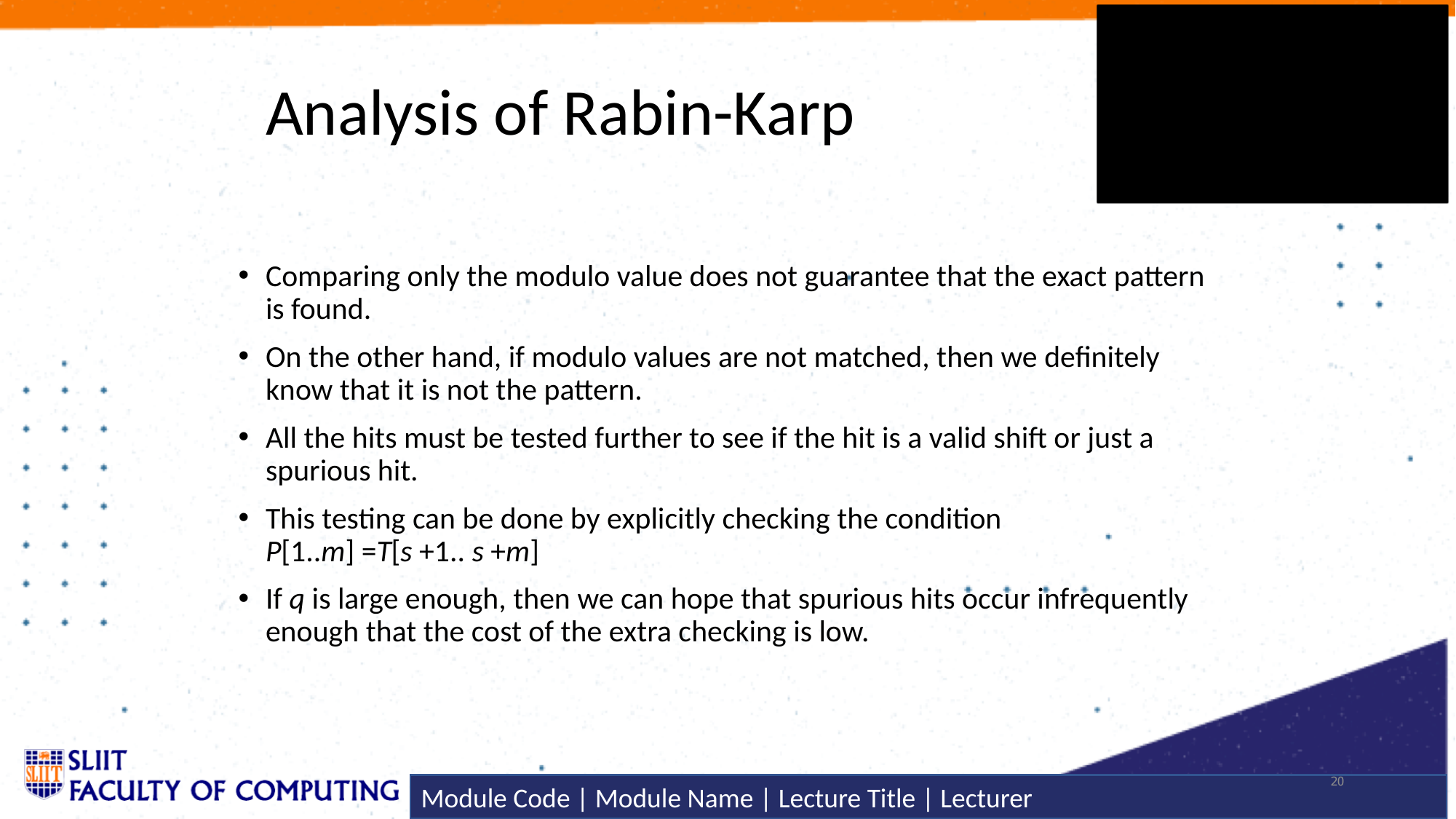

# Analysis of Rabin-Karp
Comparing only the modulo value does not guarantee that the exact pattern is found.
On the other hand, if modulo values are not matched, then we definitely know that it is not the pattern.
All the hits must be tested further to see if the hit is a valid shift or just a spurious hit.
This testing can be done by explicitly checking the condition                      P[1..m] =T[s +1.. s +m]
If q is large enough, then we can hope that spurious hits occur infrequently enough that the cost of the extra checking is low.
20